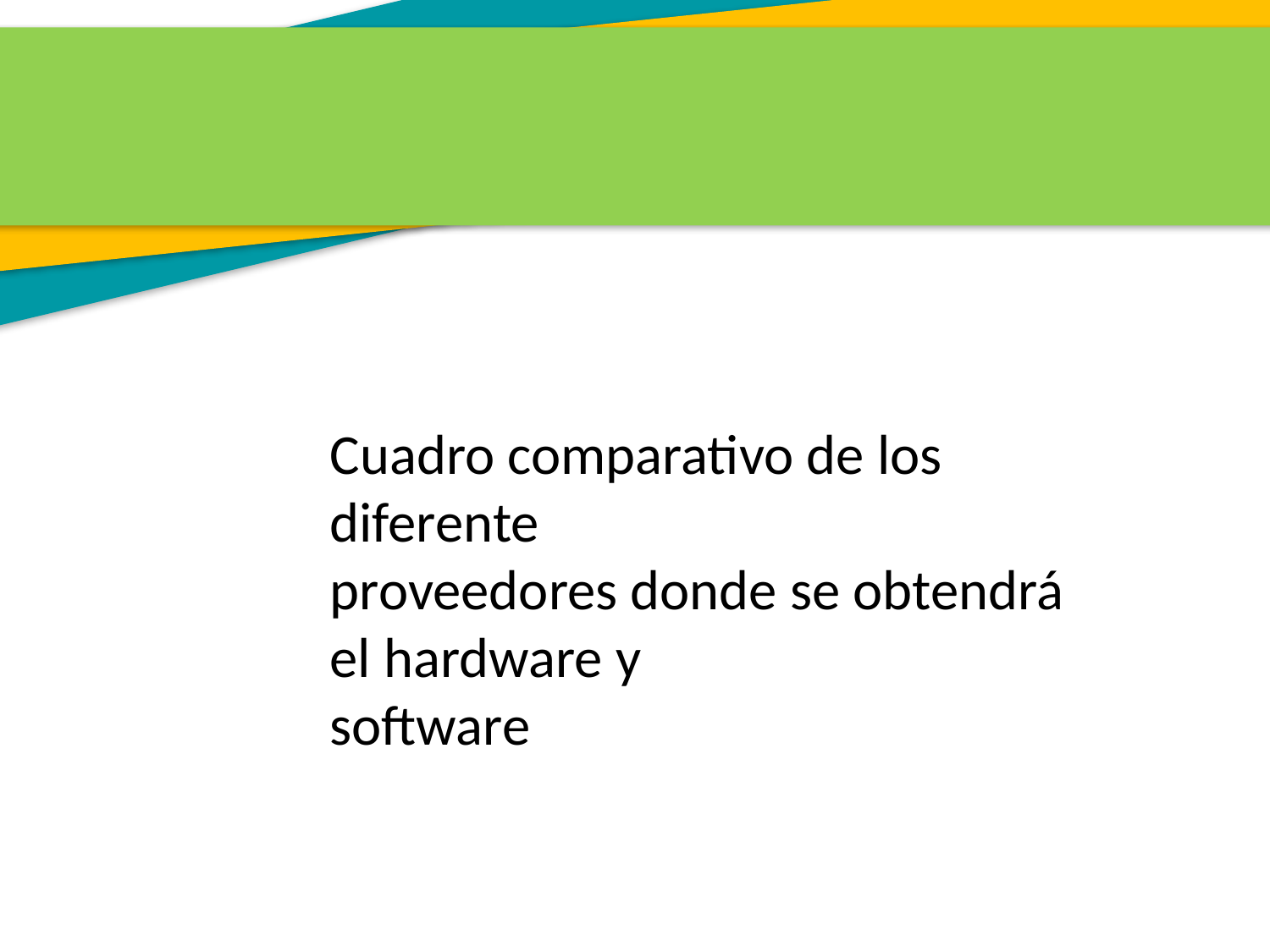

Cuadro comparativo de los diferente
proveedores donde se obtendrá el hardware y
software